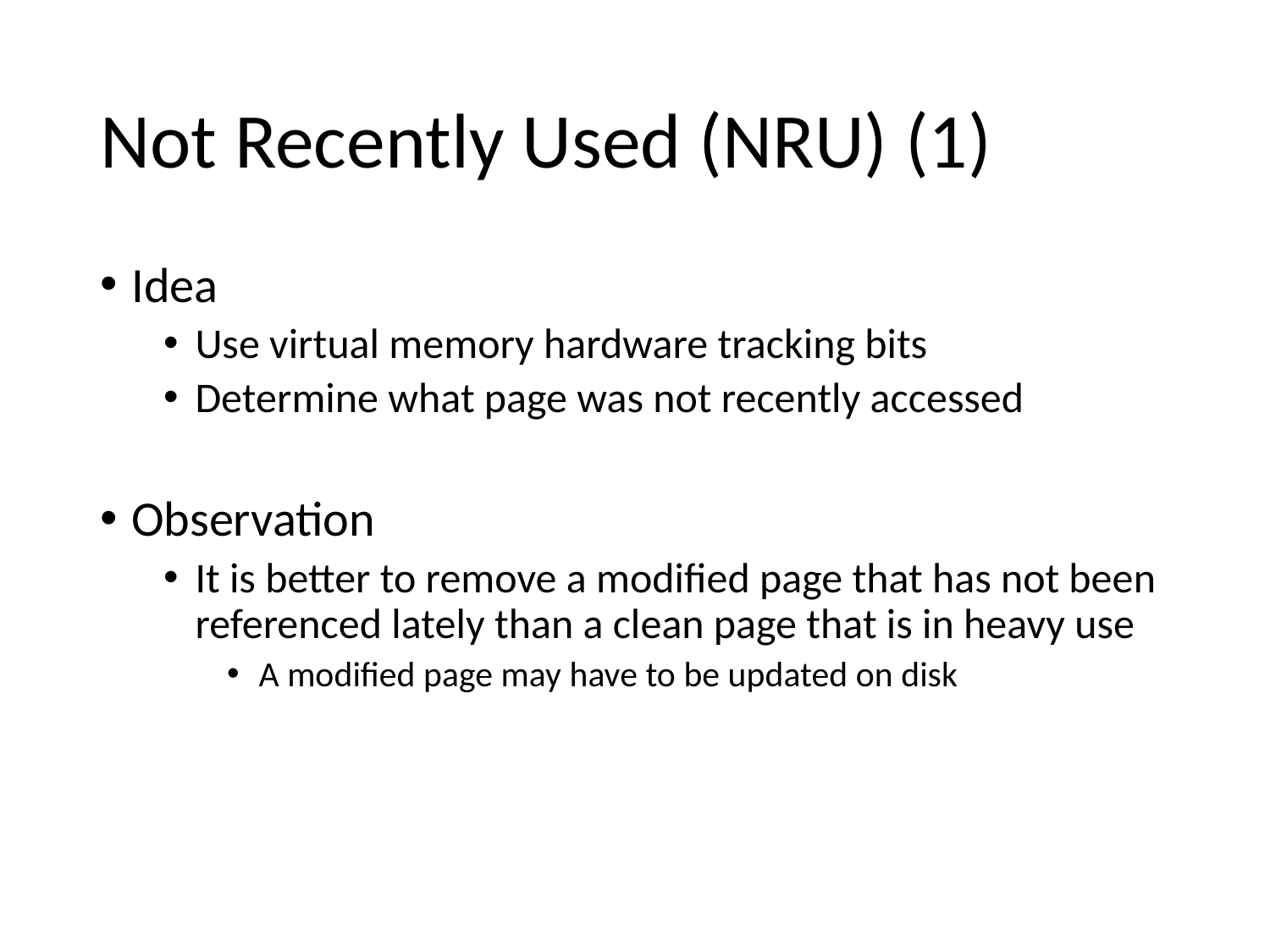

# Not Recently Used (NRU) (1)
Idea
Use virtual memory hardware tracking bits
Determine what page was not recently accessed

Observation
It is better to remove a modified page that has not been referenced lately than a clean page that is in heavy use
A modified page may have to be updated on disk